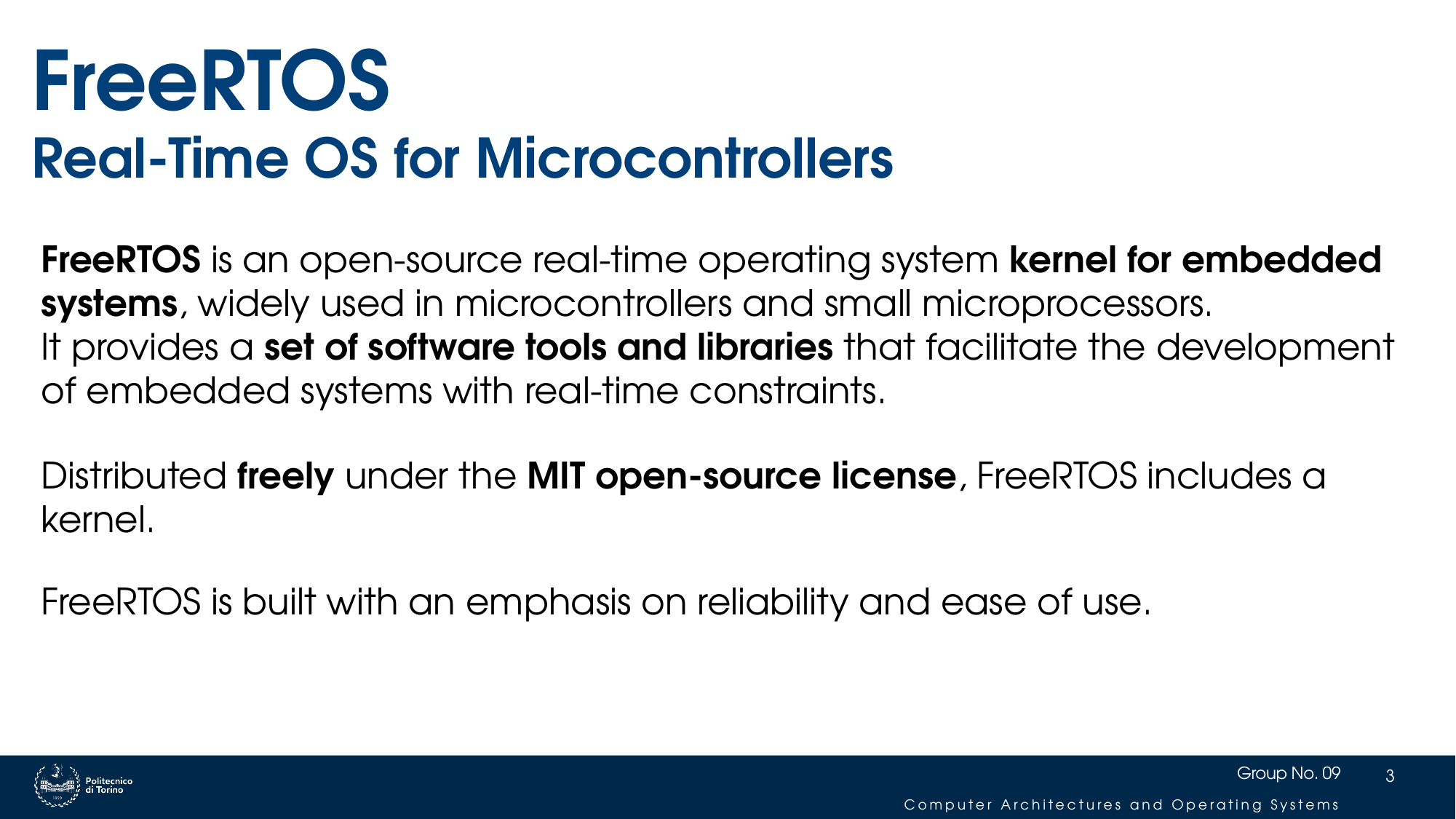

# FreeRTOS
Real-Time OS for Microcontrollers
FreeRTOS is an open-source real-time operating system kernel for embedded systems, widely used in microcontrollers and small microprocessors.
It provides a set of software tools and libraries that facilitate the development of embedded systems with real-time constraints.
Distributed freely under the MIT open-source license, FreeRTOS includes a kernel.
FreeRTOS is built with an emphasis on reliability and ease of use.
Most recent threats, i.e., Spectre, etc.
          Group No. 09
Computer Architectures and Operating Systems
3